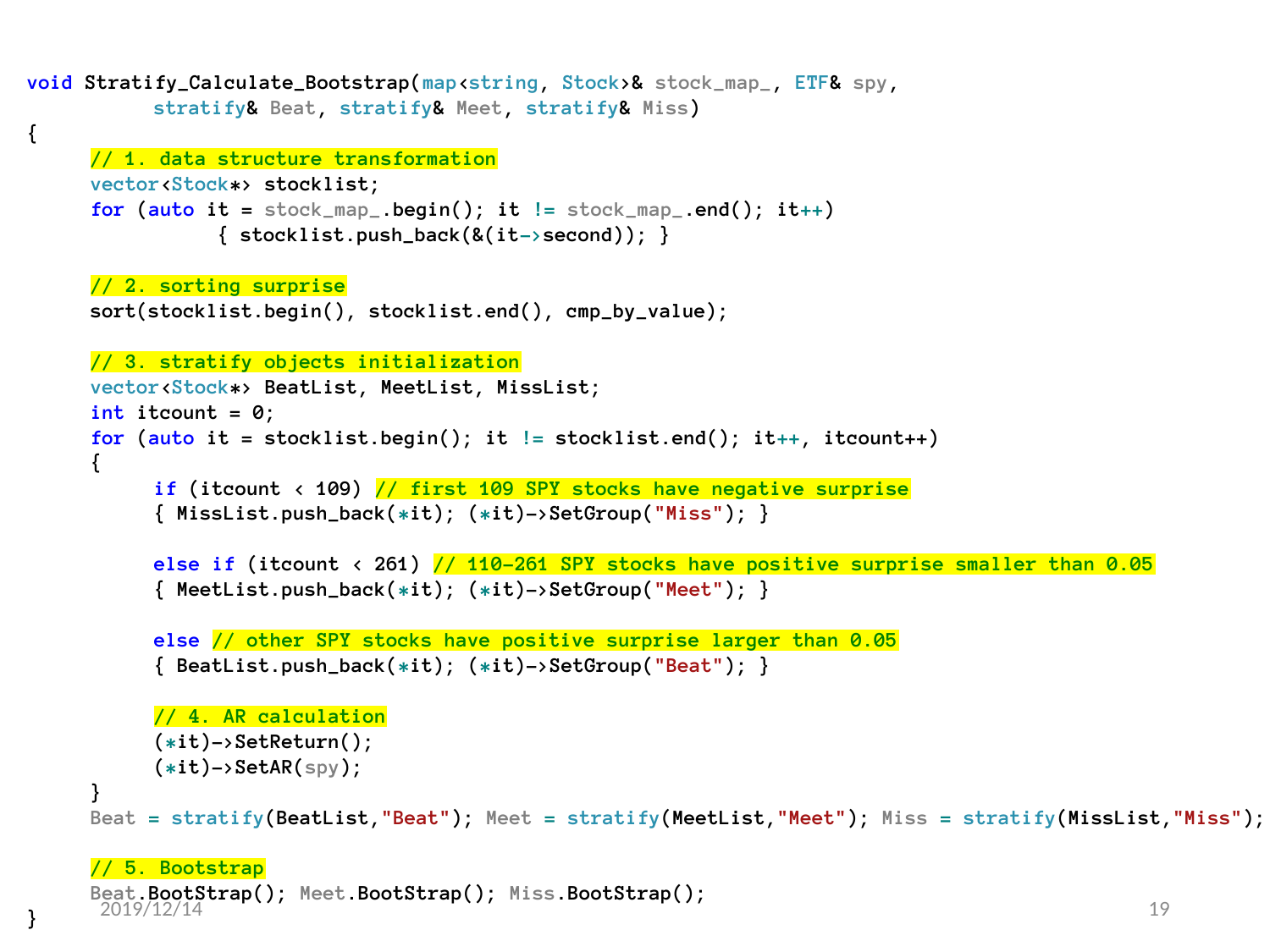

void Stratify_Calculate_Bootstrap(map<string, Stock>& stock_map_, ETF& spy,
	stratify& Beat, stratify& Meet, stratify& Miss)
{
// 1. data structure transformation
vector<Stock*> stocklist;
for (auto it = stock_map_.begin(); it != stock_map_.end(); it++)
	{ stocklist.push_back(&(it->second)); }

// 2. sorting surprise
sort(stocklist.begin(), stocklist.end(), cmp_by_value);

// 3. stratify objects initialization
vector<Stock*> BeatList, MeetList, MissList;
int itcount = 0;
for (auto it = stocklist.begin(); it != stocklist.end(); it++, itcount++)
{
if (itcount < 109) // first 109 SPY stocks have negative surprise
{ MissList.push_back(*it); (*it)->SetGroup("Miss"); }

else if (itcount < 261) // 110-261 SPY stocks have positive surprise smaller than 0.05
{ MeetList.push_back(*it); (*it)->SetGroup("Meet"); }

else // other SPY stocks have positive surprise larger than 0.05
{ BeatList.push_back(*it); (*it)->SetGroup("Beat"); }

// 4. AR calculation
(*it)->SetReturn();
(*it)->SetAR(spy);
}
Beat = stratify(BeatList,"Beat"); Meet = stratify(MeetList,"Meet"); Miss = stratify(MissList,"Miss");

// 5. Bootstrap
Beat.BootStrap(); Meet.BootStrap(); Miss.BootStrap();
}
2019/12/14
19